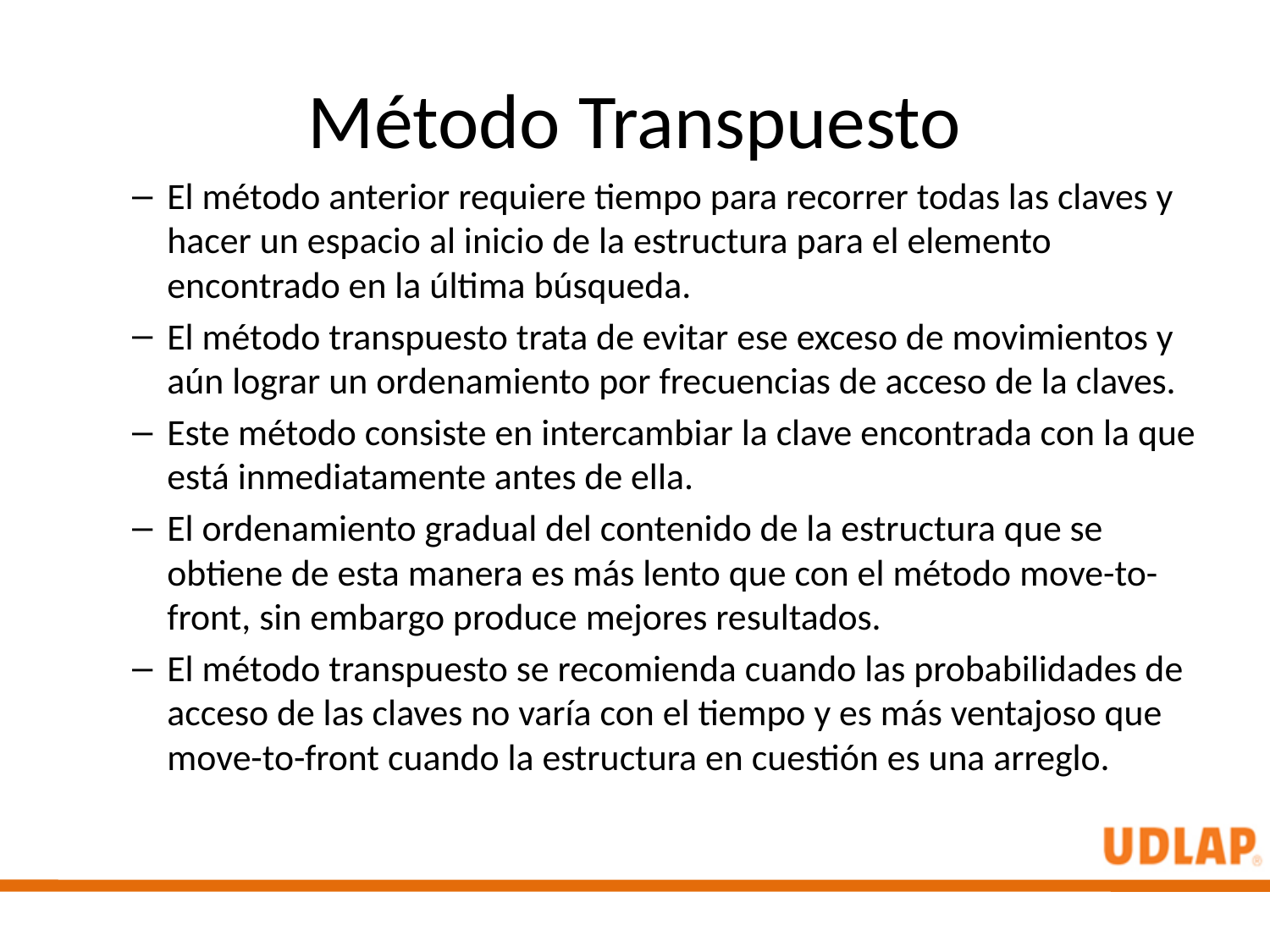

# Método Transpuesto
El método anterior requiere tiempo para recorrer todas las claves y hacer un espacio al inicio de la estructura para el elemento encontrado en la última búsqueda.
El método transpuesto trata de evitar ese exceso de movimientos y aún lograr un ordenamiento por frecuencias de acceso de la claves.
Este método consiste en intercambiar la clave encontrada con la que está inmediatamente antes de ella.
El ordenamiento gradual del contenido de la estructura que se obtiene de esta manera es más lento que con el método move-to-front, sin embargo produce mejores resultados.
El método transpuesto se recomienda cuando las probabilidades de acceso de las claves no varía con el tiempo y es más ventajoso que move-to-front cuando la estructura en cuestión es una arreglo.